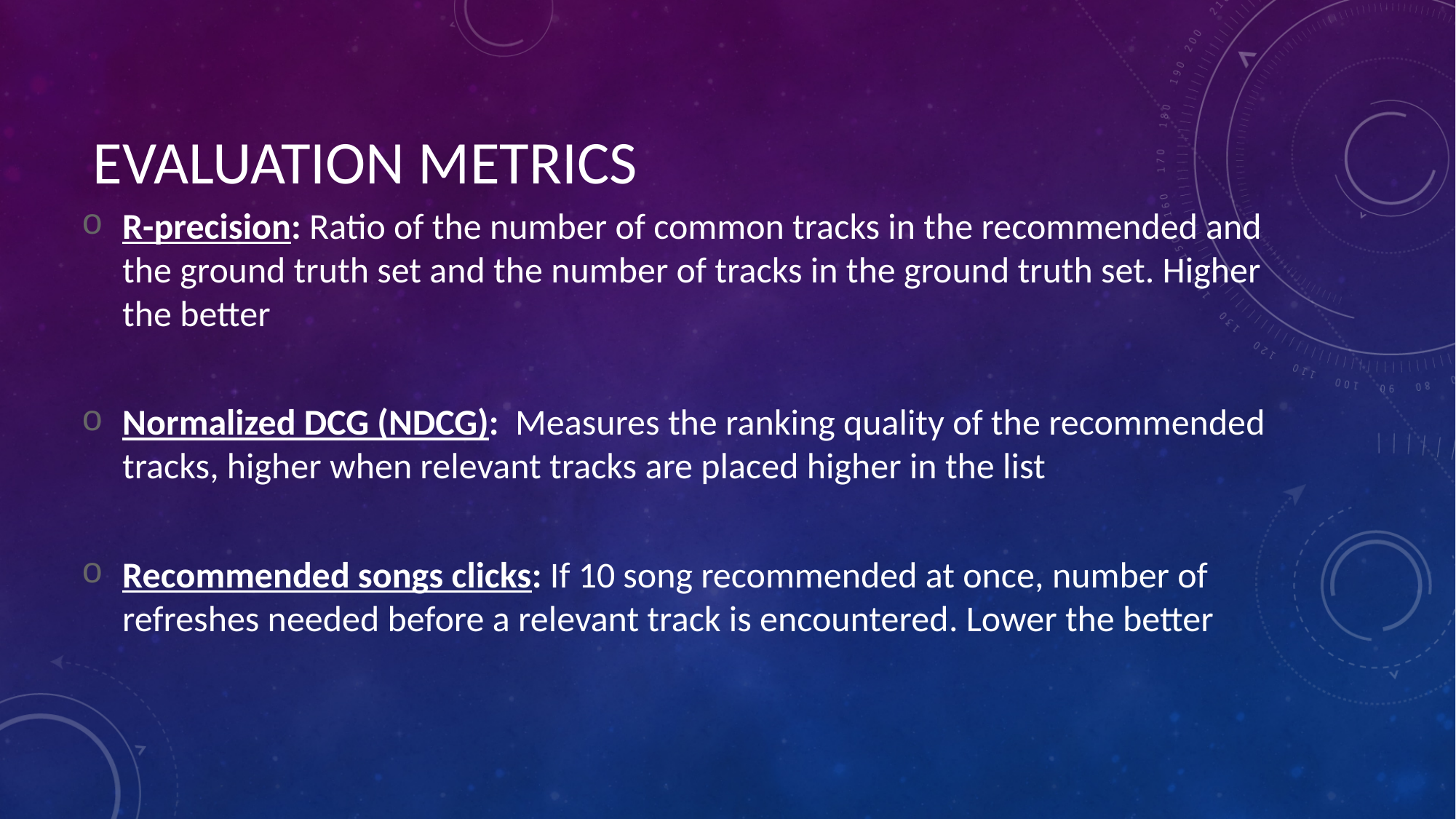

# EVALUATION METRICS
R-precision: Ratio of the number of common tracks in the recommended and the ground truth set and the number of tracks in the ground truth set. Higher the better

Normalized DCG (NDCG):  Measures the ranking quality of the recommended tracks, higher when relevant tracks are placed higher in the list

Recommended songs clicks: If 10 song recommended at once, number of refreshes needed before a relevant track is encountered. Lower the better